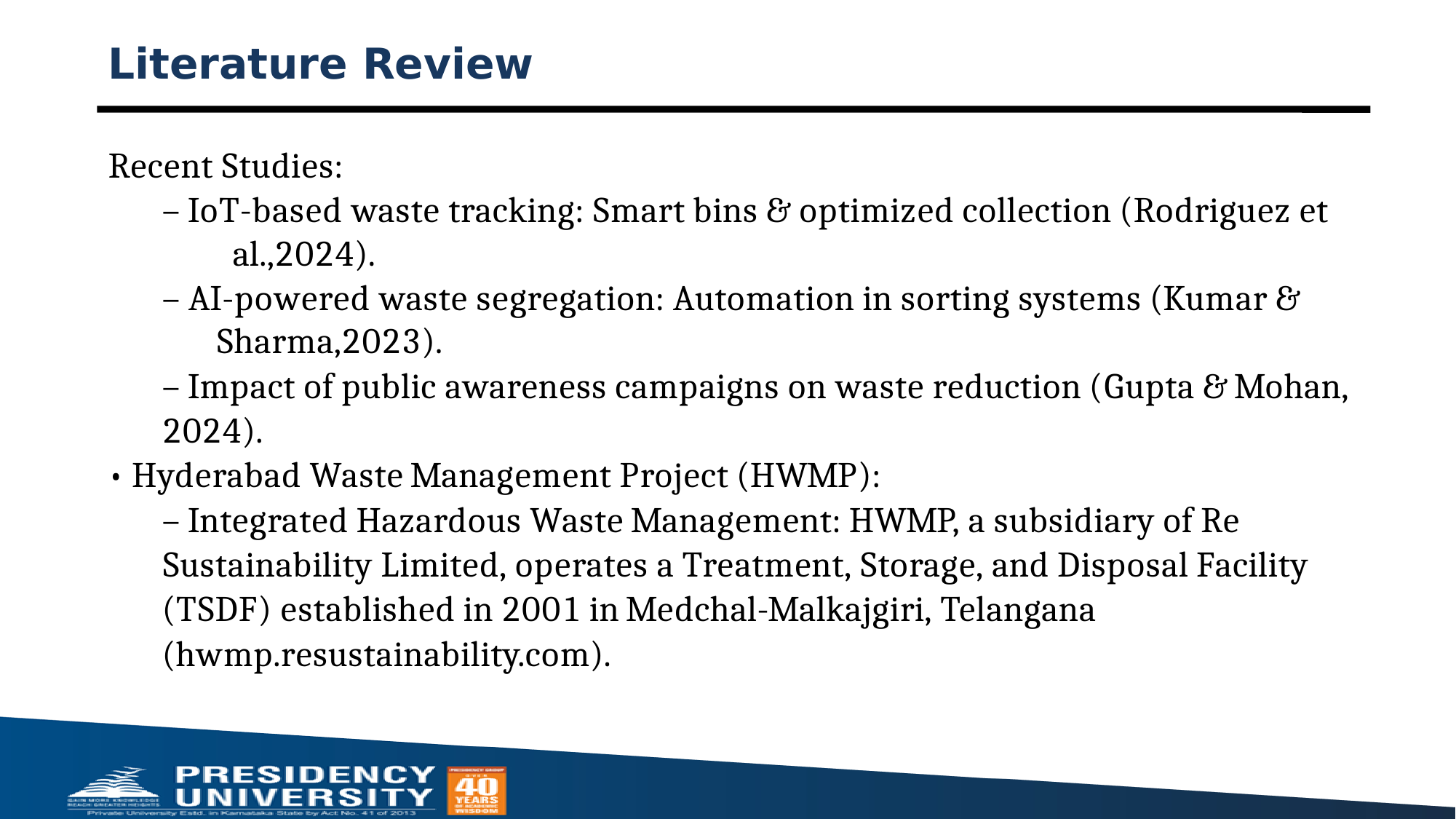

# Literature Review
Recent Studies:
– IoT-based waste tracking: Smart bins & optimized collection (Rodriguez et 	  al.,2024).
– AI-powered waste segregation: Automation in sorting systems (Kumar & 	Sharma,2023).
– Impact of public awareness campaigns on waste reduction (Gupta & Mohan,
2024).
• Hyderabad Waste Management Project (HWMP):
– Integrated Hazardous Waste Management: HWMP, a subsidiary of Re
Sustainability Limited, operates a Treatment, Storage, and Disposal Facility
(TSDF) established in 2001 in Medchal-Malkajgiri, Telangana
(hwmp.resustainability.com).